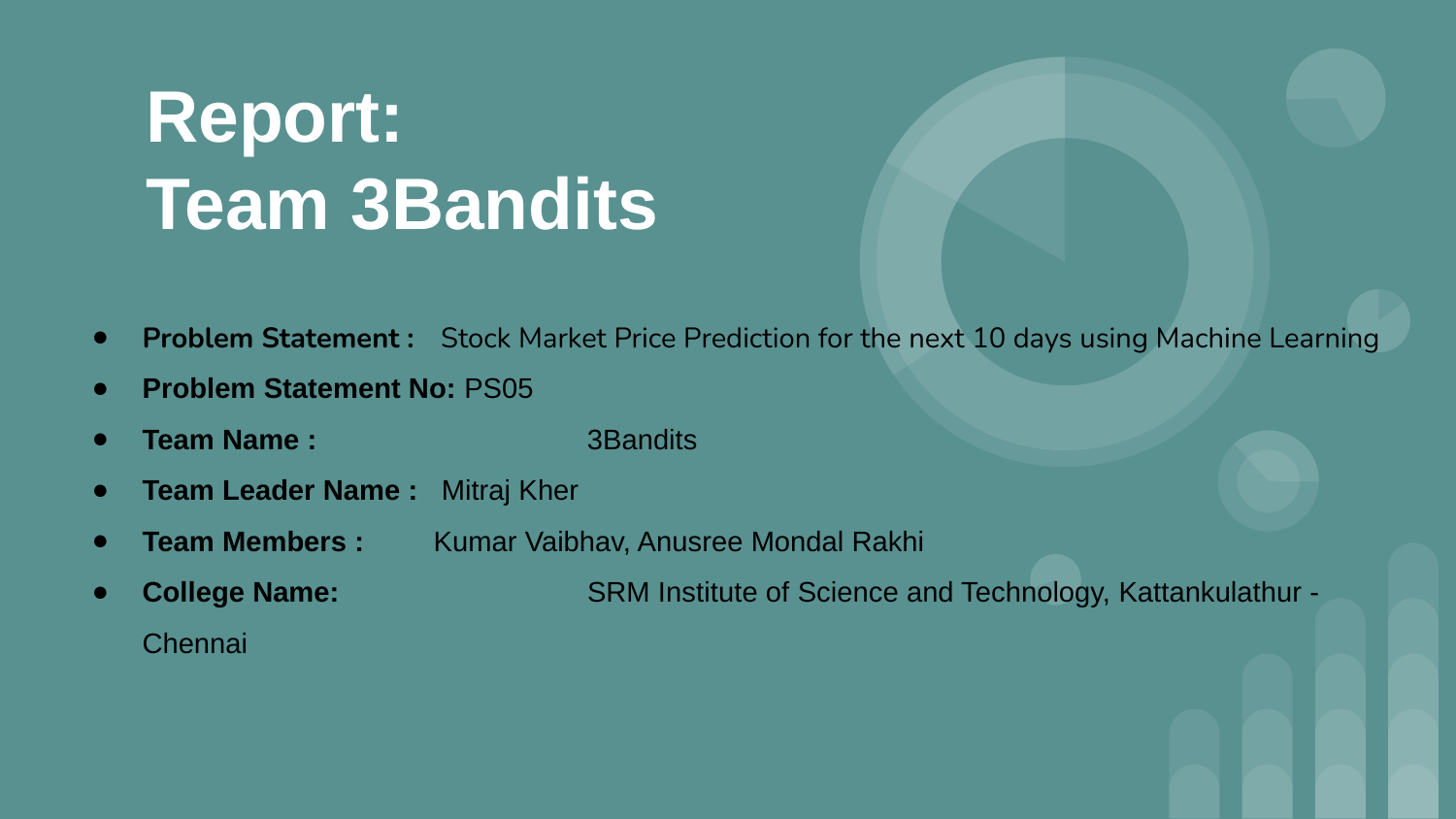

# Report:
Team 3Bandits
Problem Statement :	 Stock Market Price Prediction for the next 10 days using Machine Learning
Problem Statement No: PS05
Team Name :		 3Bandits
Team Leader Name : 	 Mitraj Kher
Team Members :	Kumar Vaibhav, Anusree Mondal Rakhi
College Name:		 SRM Institute of Science and Technology, Kattankulathur - Chennai